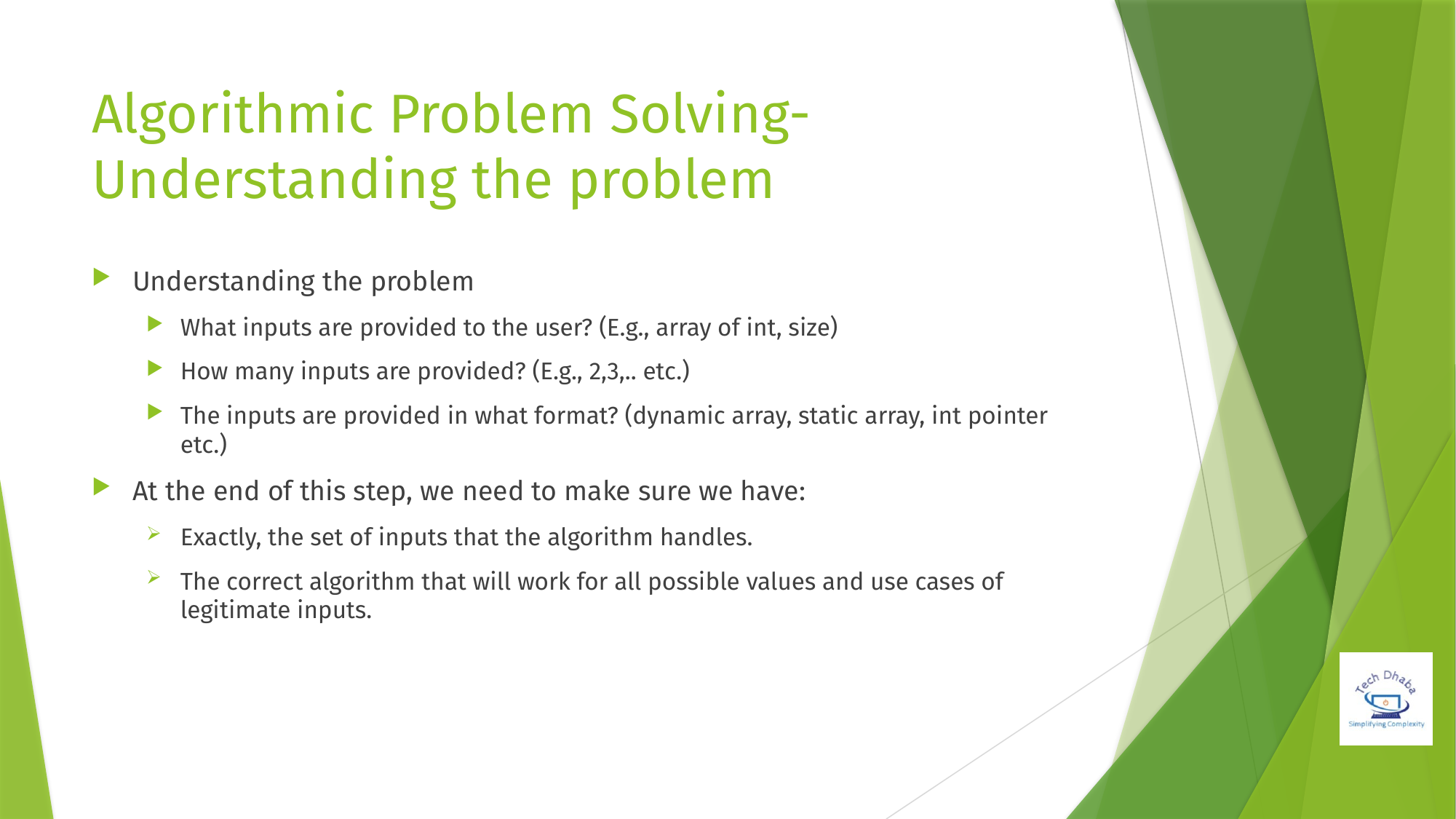

# Algorithmic Problem Solving- Understanding the problem
Understanding the problem
What inputs are provided to the user? (E.g., array of int, size)
How many inputs are provided? (E.g., 2,3,.. etc.)
The inputs are provided in what format? (dynamic array, static array, int pointer etc.)
At the end of this step, we need to make sure we have:
Exactly, the set of inputs that the algorithm handles.
The correct algorithm that will work for all possible values and use cases of legitimate inputs.